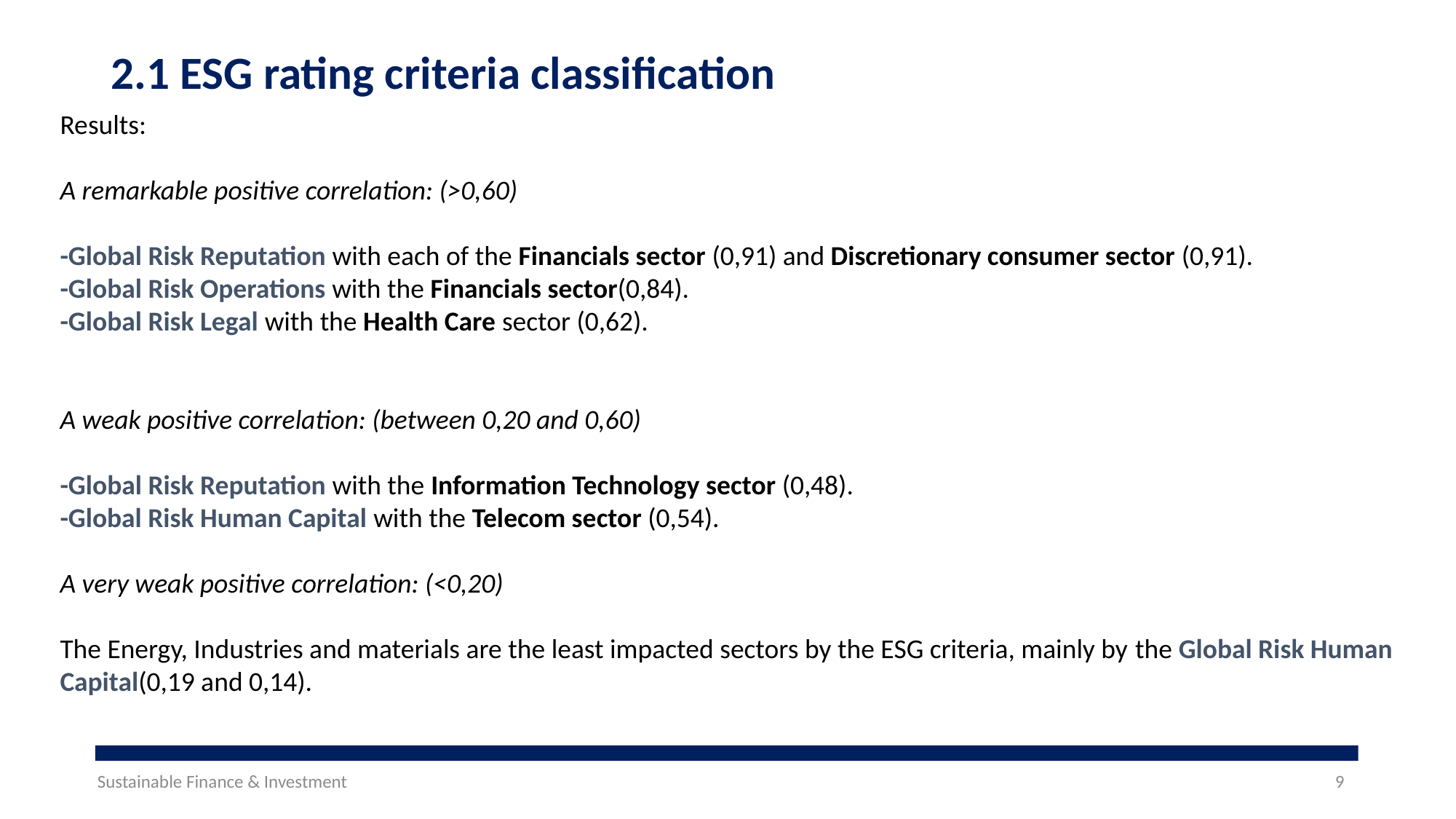

# 2.1 ESG rating criteria classification
Results:

A remarkable positive correlation: (>0,60)

-Global Risk Reputation with each of the Financials sector (0,91) and Discretionary consumer sector (0,91).
-Global Risk Operations with the Financials sector(0,84).
-Global Risk Legal with the Health Care sector (0,62).

A weak positive correlation: (between 0,20 and 0,60)

-Global Risk Reputation with the Information Technology sector (0,48).
-Global Risk Human Capital with the Telecom sector (0,54).

A very weak positive correlation: (<0,20)

The Energy, Industries and materials are the least impacted sectors by the ESG criteria, mainly by the Global Risk Human Capital(0,19 and 0,14).

Sustainable Finance & Investment
9